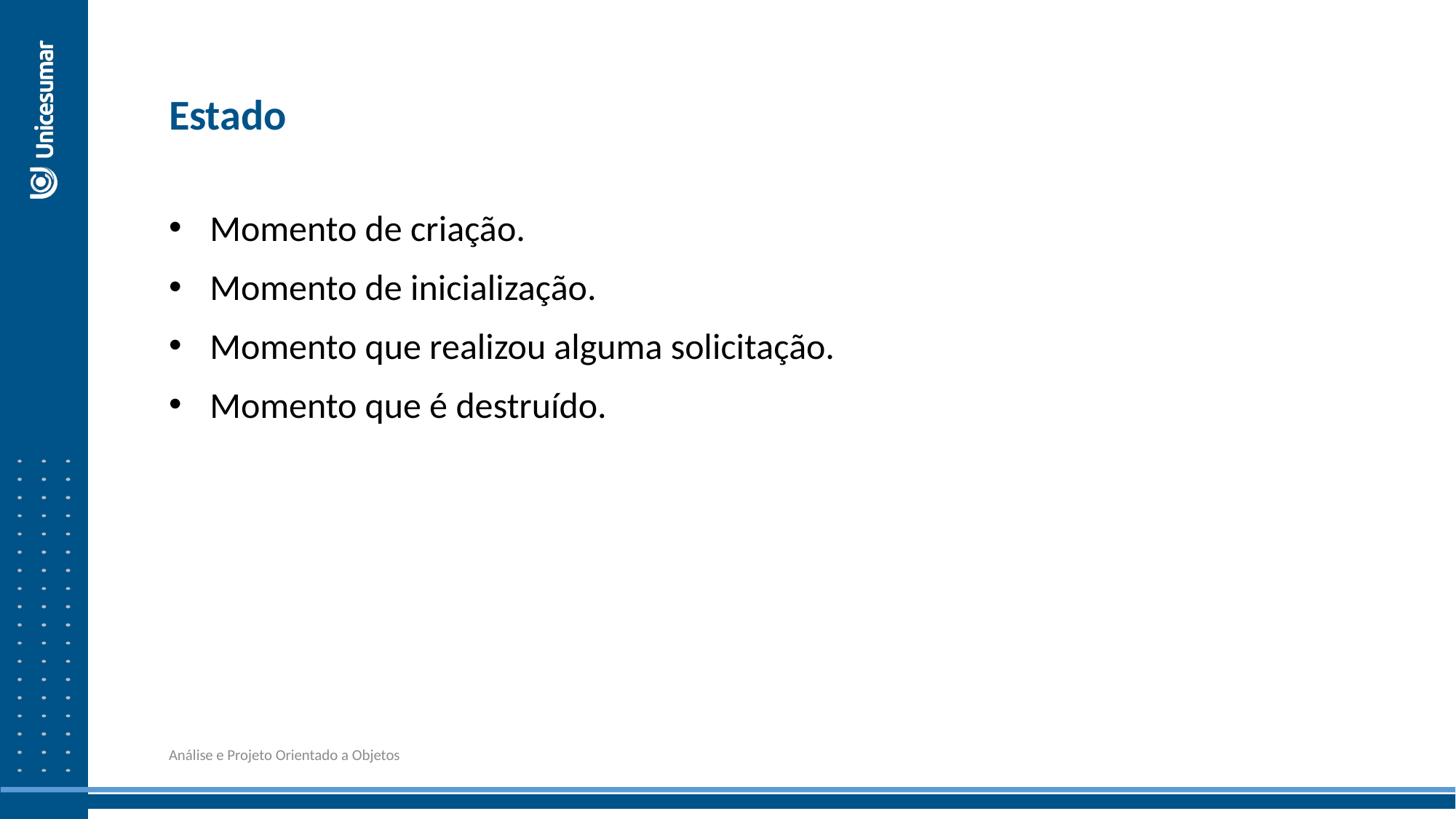

Estado
Momento de criação.
Momento de inicialização.
Momento que realizou alguma solicitação.
Momento que é destruído.
Análise e Projeto Orientado a Objetos